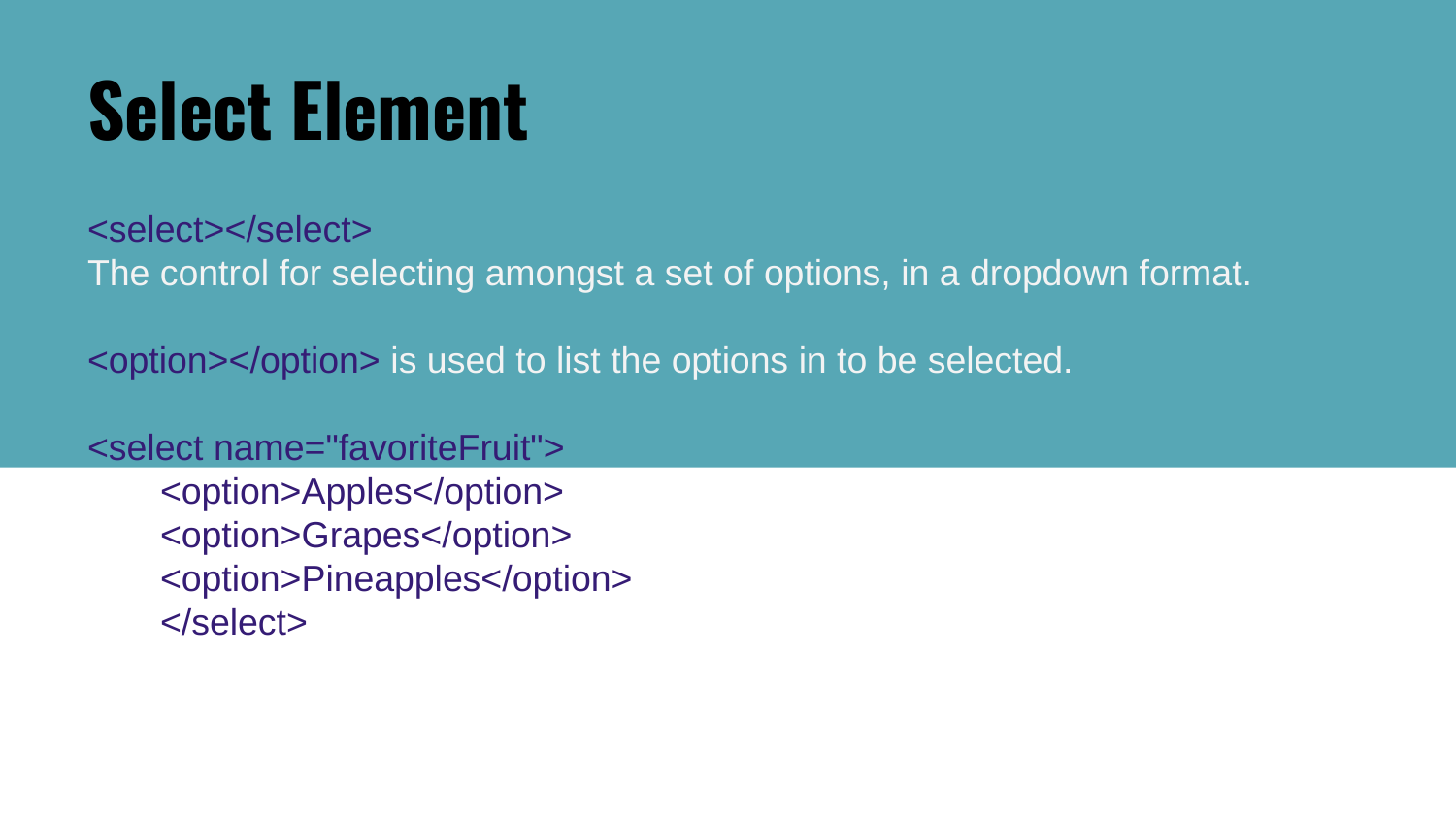

# Select Element
<select></select>
The control for selecting amongst a set of options, in a dropdown format.

<option></option> is used to list the options in to be selected.

<select name="favoriteFruit">
<option>Apples</option>
<option>Grapes</option>
<option>Pineapples</option>
</select>